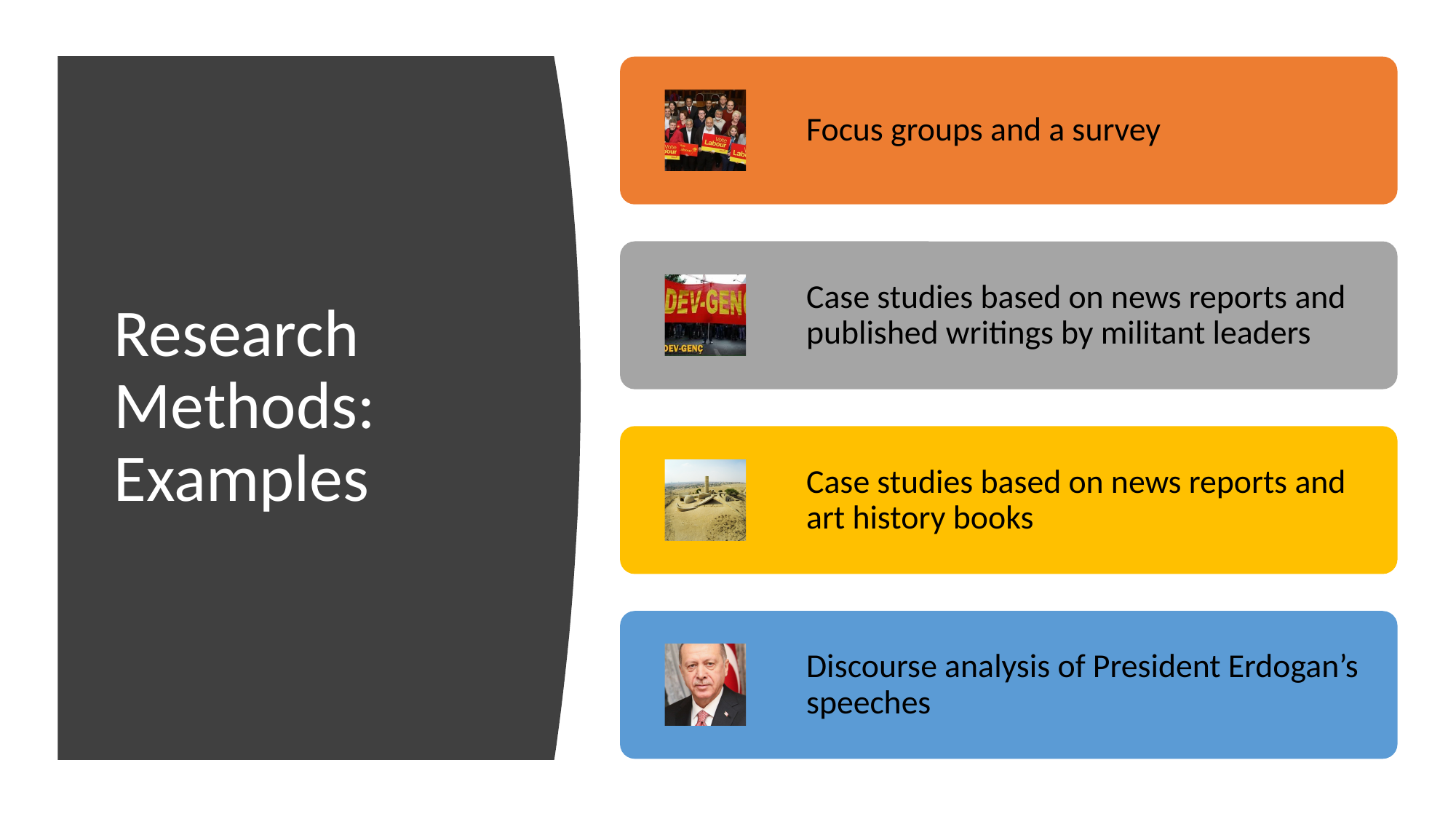

Focus groups and a survey
Case studies based on news reports and published writings by militant leaders
Case studies based on news reports and art history books
Discourse analysis of President Erdogan’s speeches

# Research Methods: Examples